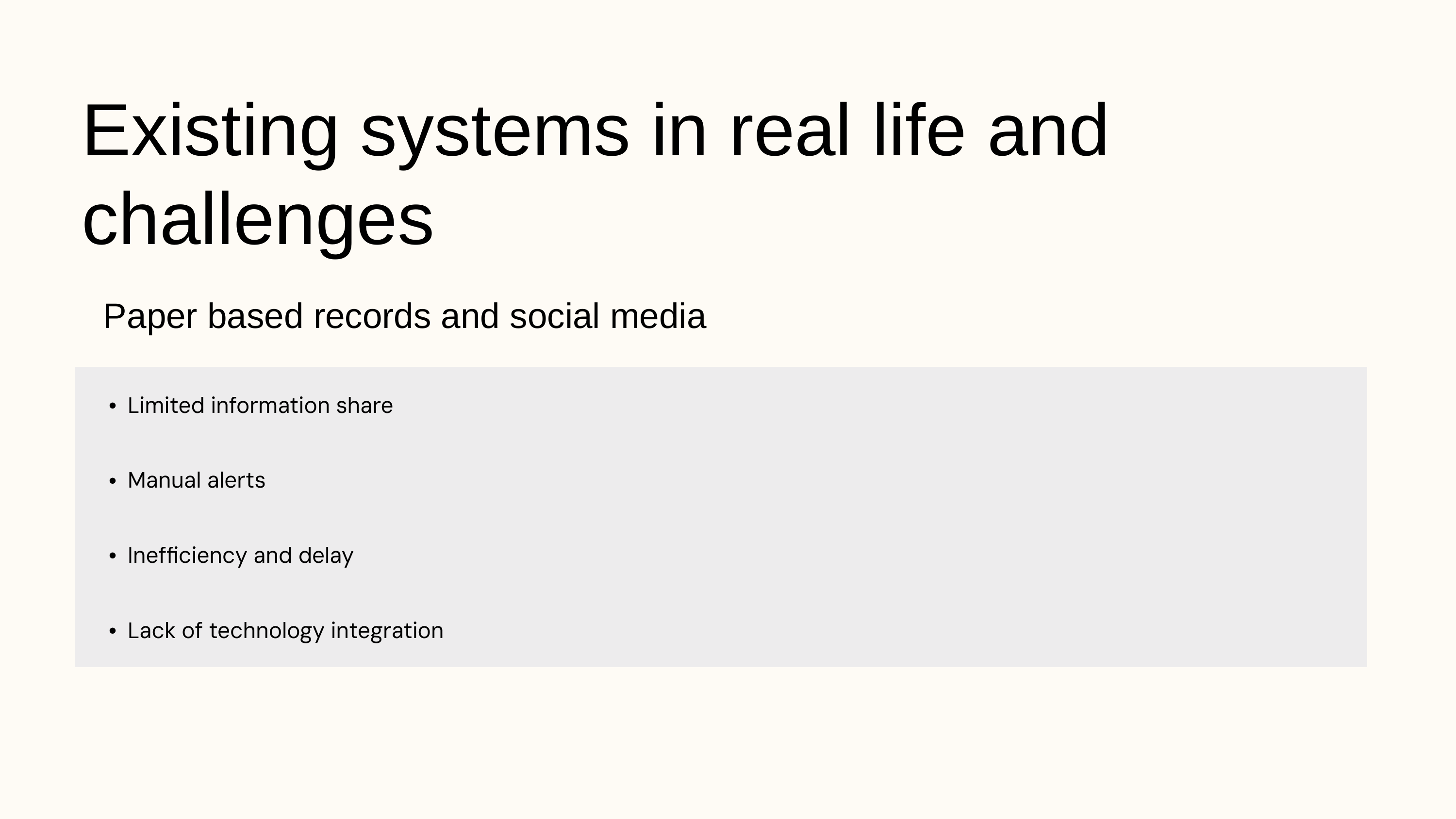

Existing systems in real life and challenges
Paper based records and social media
| Limited information share |
| --- |
| Manual alerts |
| Inefficiency and delay |
| Lack of technology integration |